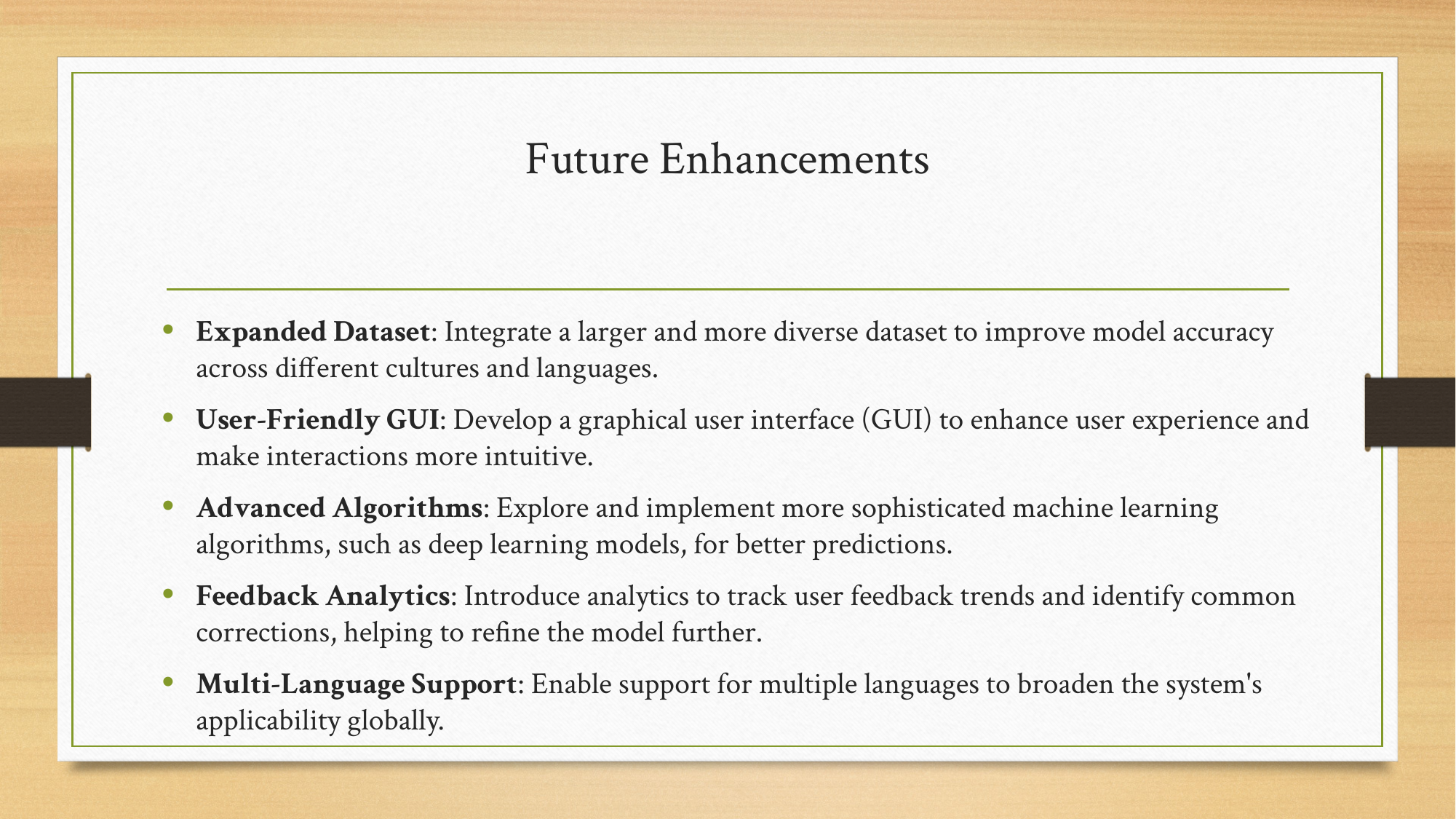

# Future Enhancements
Expanded Dataset: Integrate a larger and more diverse dataset to improve model accuracy across different cultures and languages.
User-Friendly GUI: Develop a graphical user interface (GUI) to enhance user experience and make interactions more intuitive.
Advanced Algorithms: Explore and implement more sophisticated machine learning algorithms, such as deep learning models, for better predictions.
Feedback Analytics: Introduce analytics to track user feedback trends and identify common corrections, helping to refine the model further.
Multi-Language Support: Enable support for multiple languages to broaden the system's applicability globally.